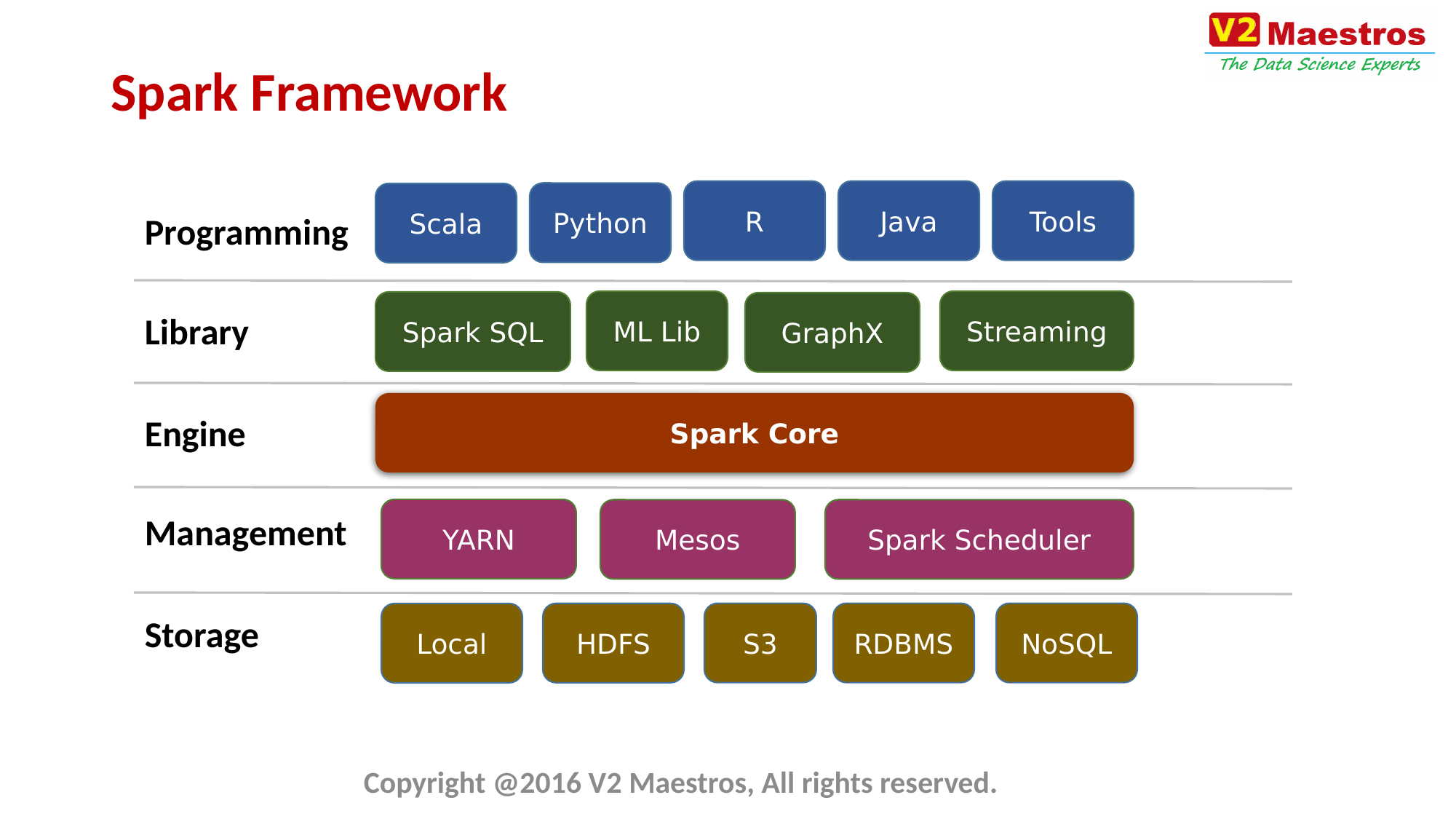

# Spark Framework
Tools
Java
R
Python
Scala
Programming
ML Lib
Streaming
Spark SQL
GraphX
Library
Spark Core
Engine
YARN
Mesos
Spark Scheduler
Management
NoSQL
RDBMS
S3
HDFS
Local
Storage
Copyright @2016 V2 Maestros, All rights reserved.